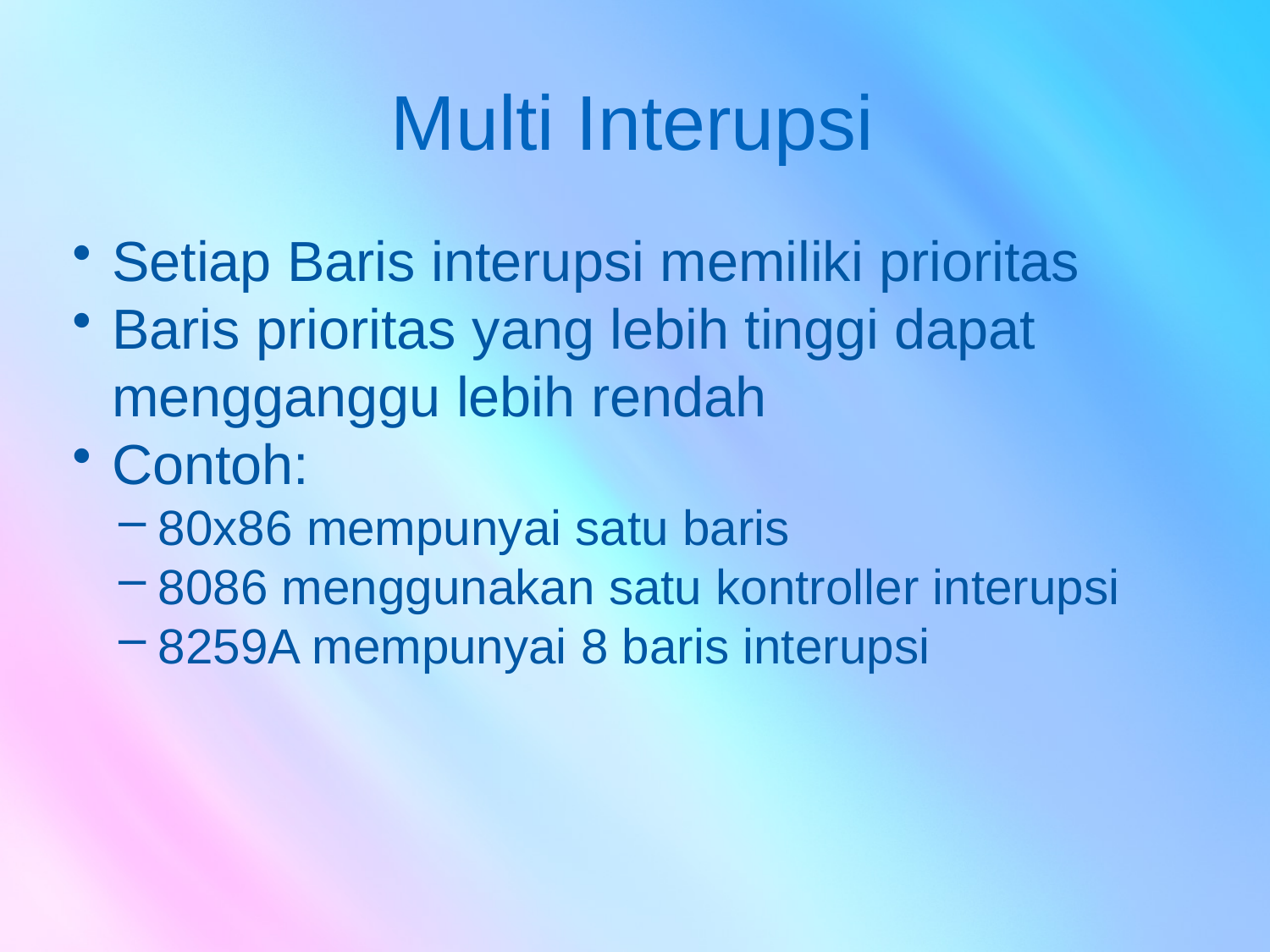

# Multi Interupsi
Setiap Baris interupsi memiliki prioritas
Baris prioritas yang lebih tinggi dapat mengganggu lebih rendah
Contoh:
80x86 mempunyai satu baris
8086 menggunakan satu kontroller interupsi
8259A mempunyai 8 baris interupsi